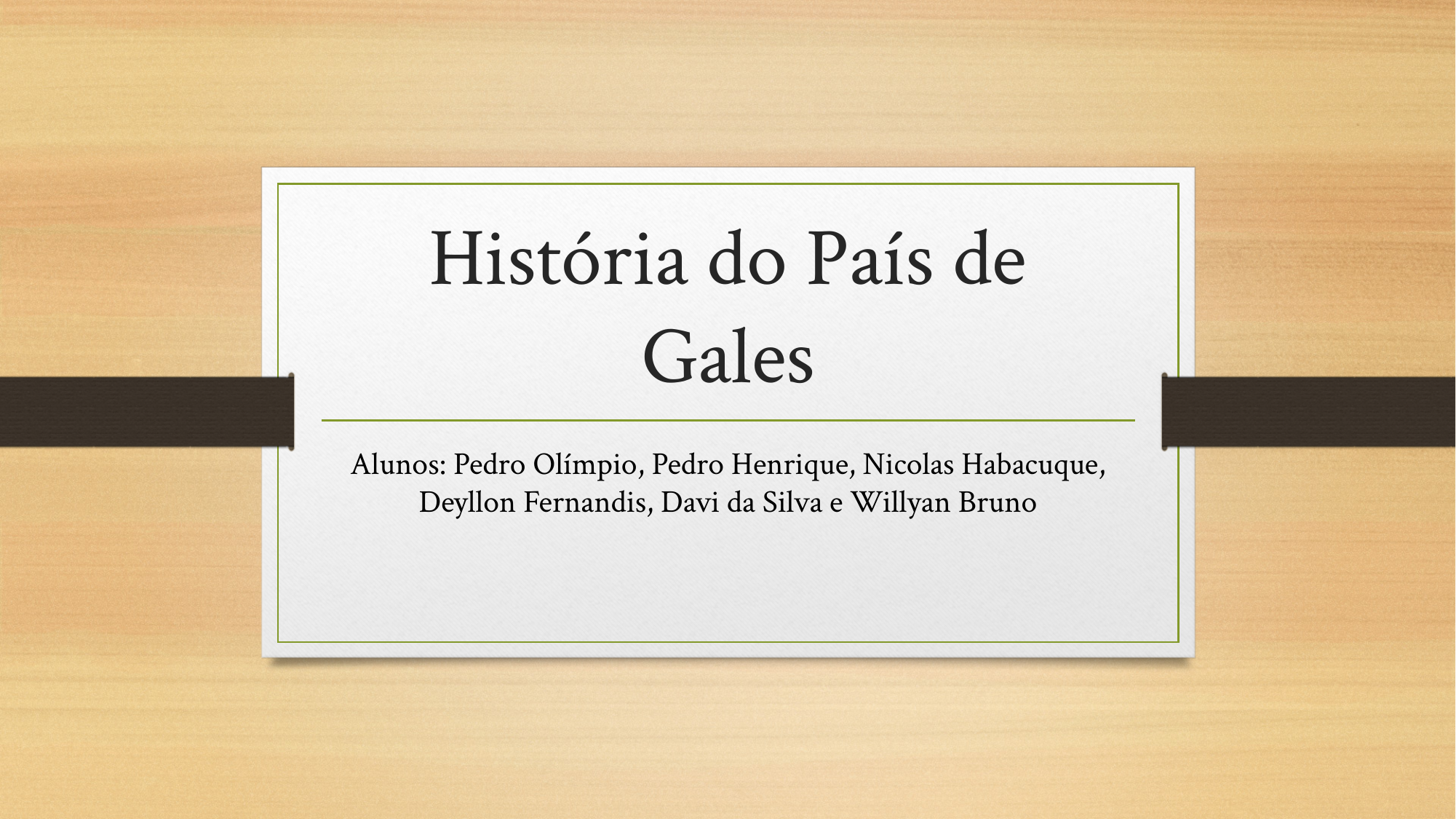

# História do País de Gales
Alunos: Pedro Olímpio, Pedro Henrique, Nicolas Habacuque, Deyllon Fernandis, Davi da Silva e Willyan Bruno